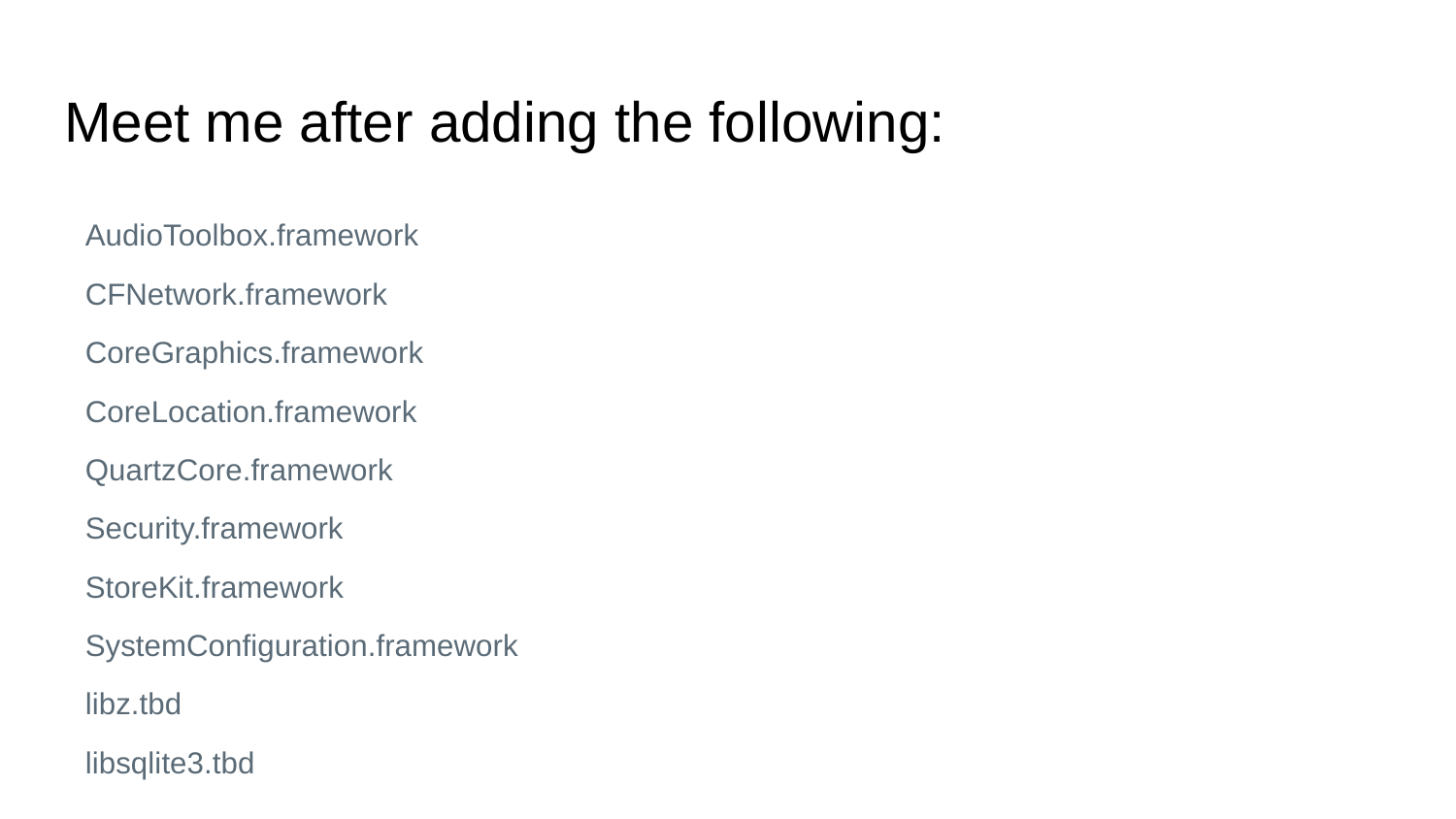

# Meet me after adding the following:
AudioToolbox.framework
CFNetwork.framework
CoreGraphics.framework
CoreLocation.framework
QuartzCore.framework
Security.framework
StoreKit.framework
SystemConfiguration.framework
libz.tbd
libsqlite3.tbd